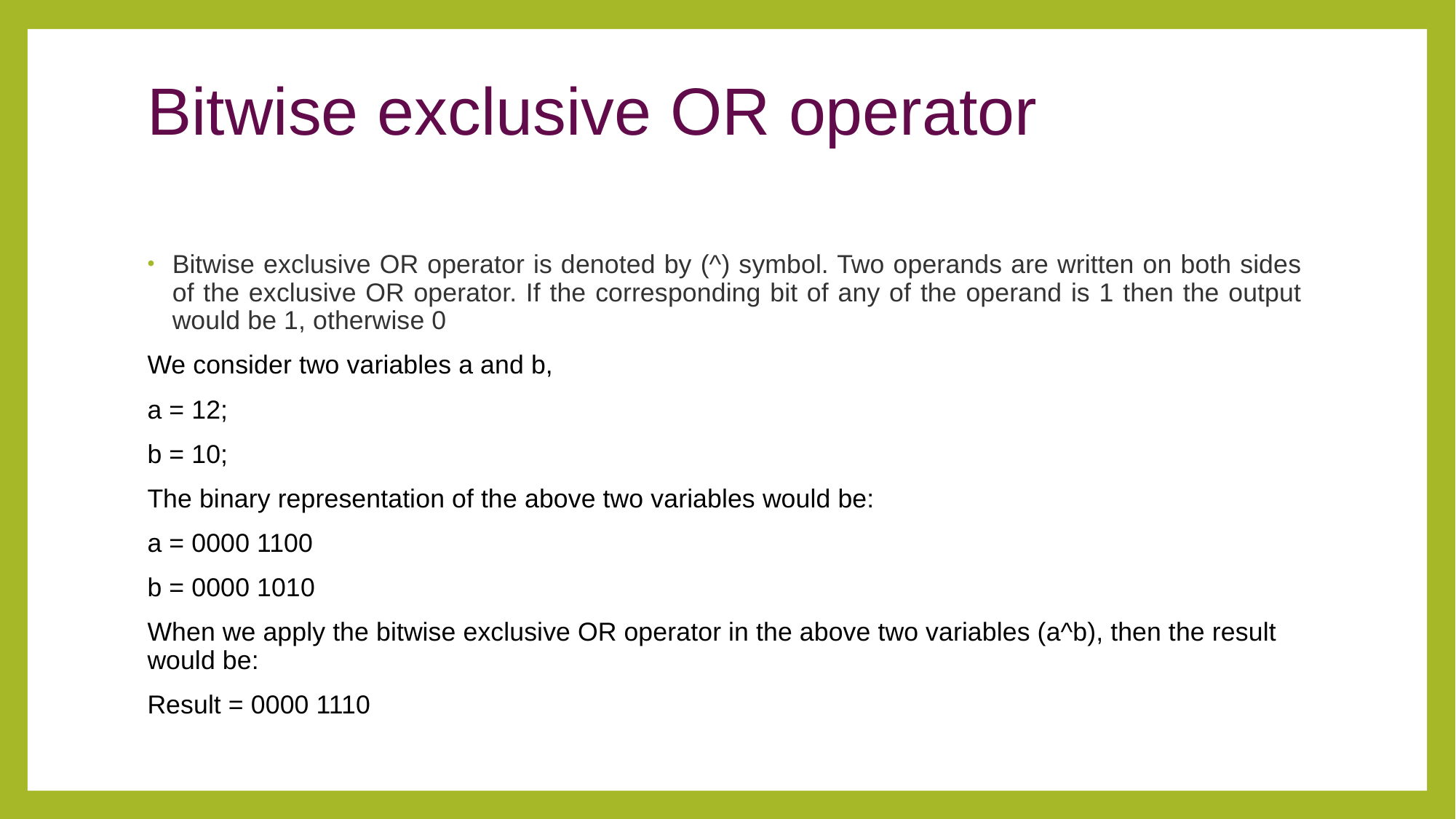

# Bitwise exclusive OR operator
Bitwise exclusive OR operator is denoted by (^) symbol. Two operands are written on both sides of the exclusive OR operator. If the corresponding bit of any of the operand is 1 then the output would be 1, otherwise 0
We consider two variables a and b,
a = 12;
b = 10;
The binary representation of the above two variables would be:
a = 0000 1100
b = 0000 1010
When we apply the bitwise exclusive OR operator in the above two variables (a^b), then the result would be:
Result = 0000 1110